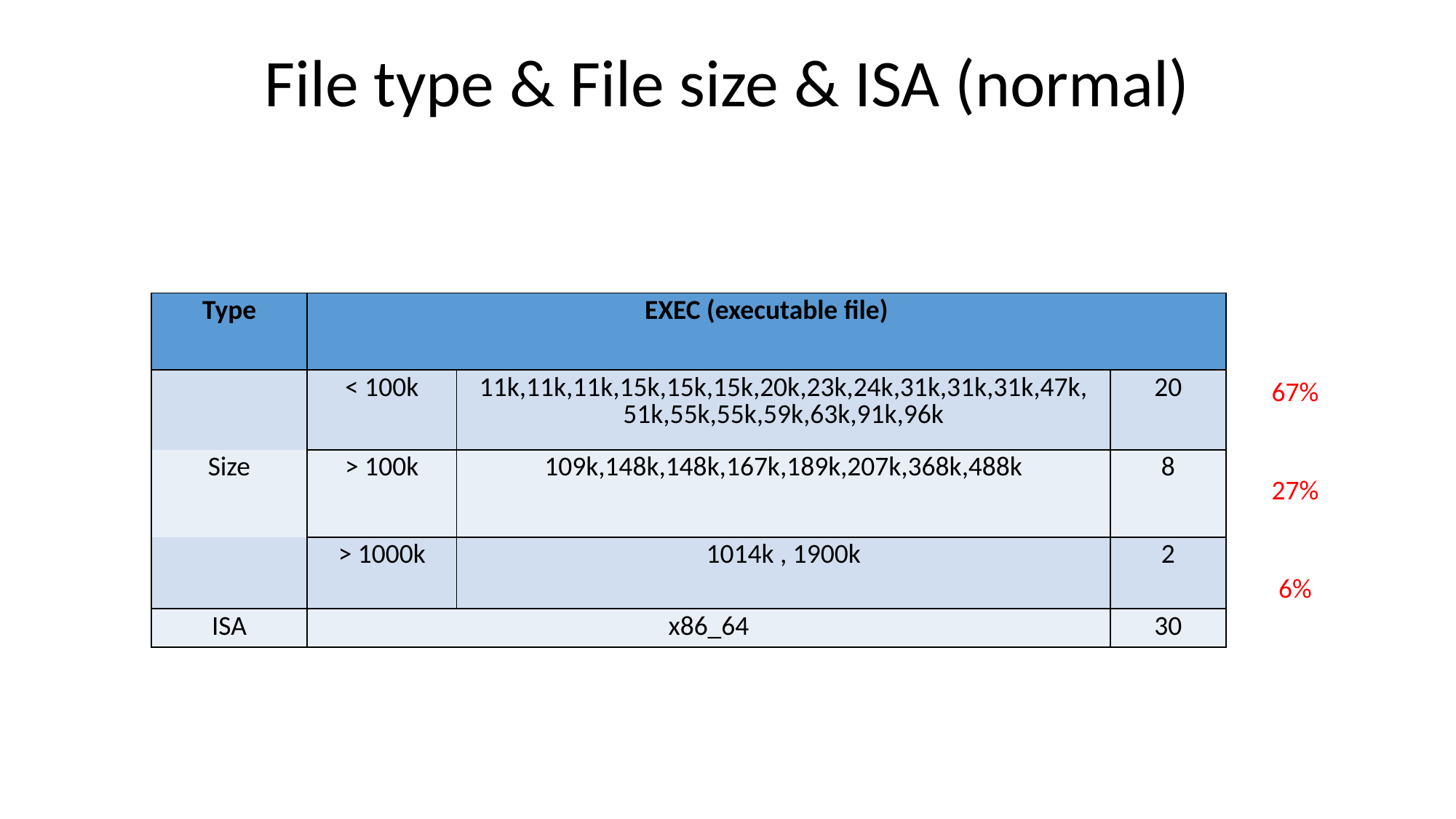

# File type & File size & ISA (normal)
| Type | EXEC (executable file) |  |  |
| --- | --- | --- | --- |
|  | < 100k | 11k,11k,11k,15k,15k,15k,20k,23k,24k,31k,31k,31k,47k, 51k,55k,55k,59k,63k,91k,96k | 20 |
| Size | > 100k | 109k,148k,148k,167k,189k,207k,368k,488k | 8 |
|  | > 1000k | 1014k , 1900k | 2 |
| ISA | x86\_64 |  | 30 |
67%

27%

6%